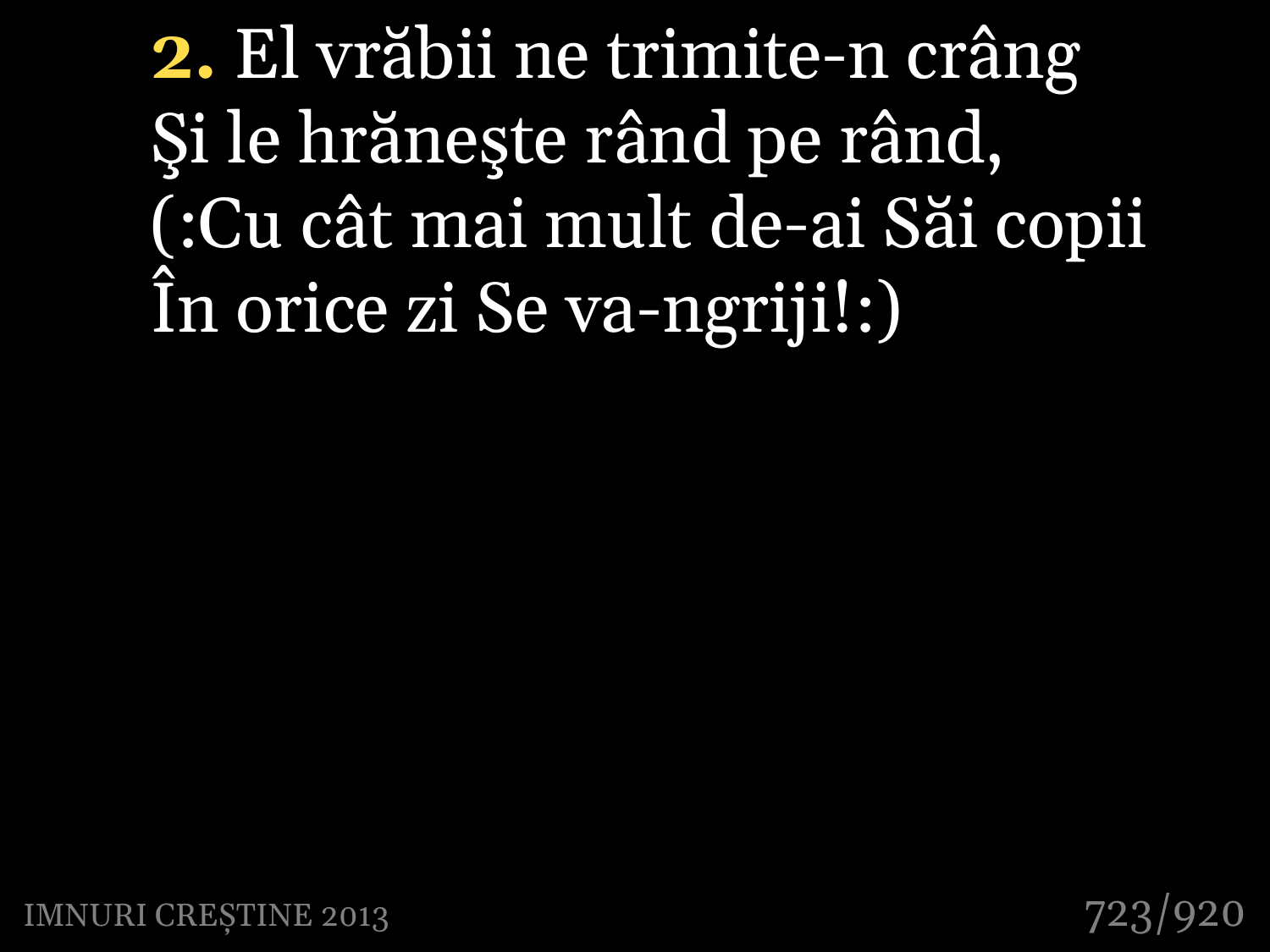

2. El vrăbii ne trimite-n crâng
Şi le hrăneşte rând pe rând,
(:Cu cât mai mult de-ai Săi copii
În orice zi Se va-ngriji!:)
723/920
IMNURI CREȘTINE 2013